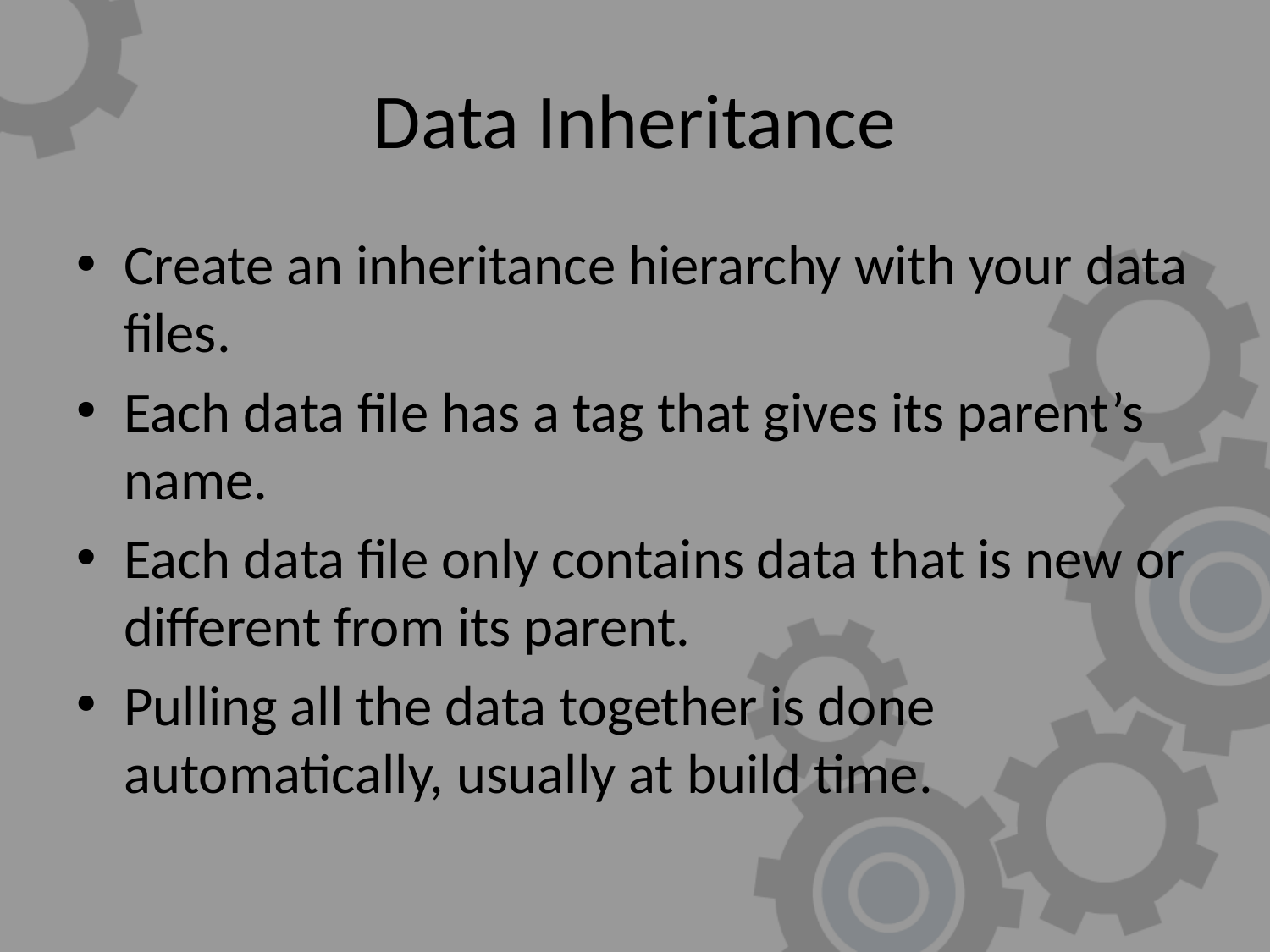

# Data Inheritance
Create an inheritance hierarchy with your data files.
Each data file has a tag that gives its parent’s name.
Each data file only contains data that is new or different from its parent.
Pulling all the data together is done automatically, usually at build time.